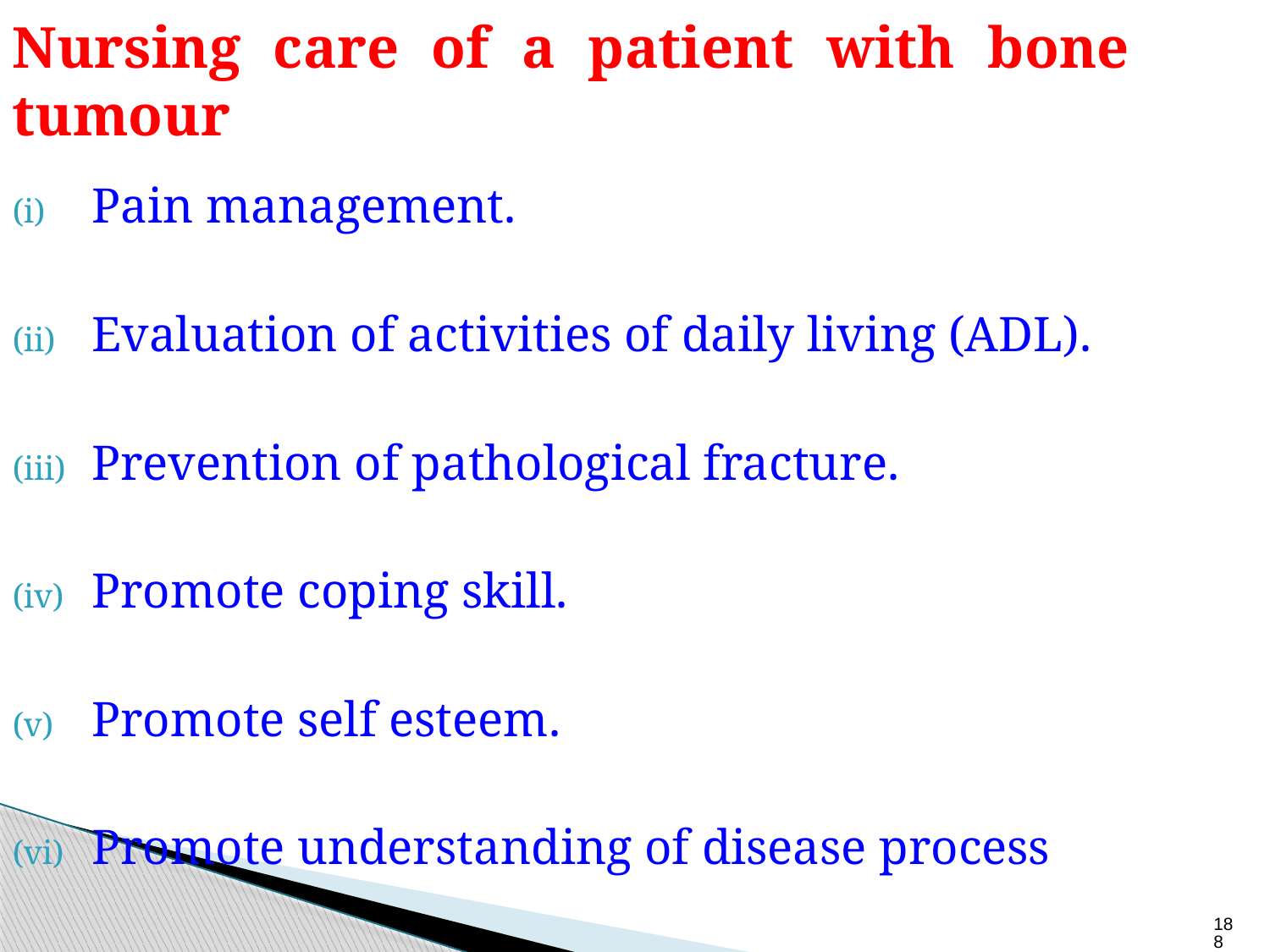

# Nursing care of a patient with bone tumour
Pain management.

Evaluation of activities of daily living (ADL).

Prevention of pathological fracture.

Promote coping skill.

Promote self esteem.

Promote understanding of disease process

188